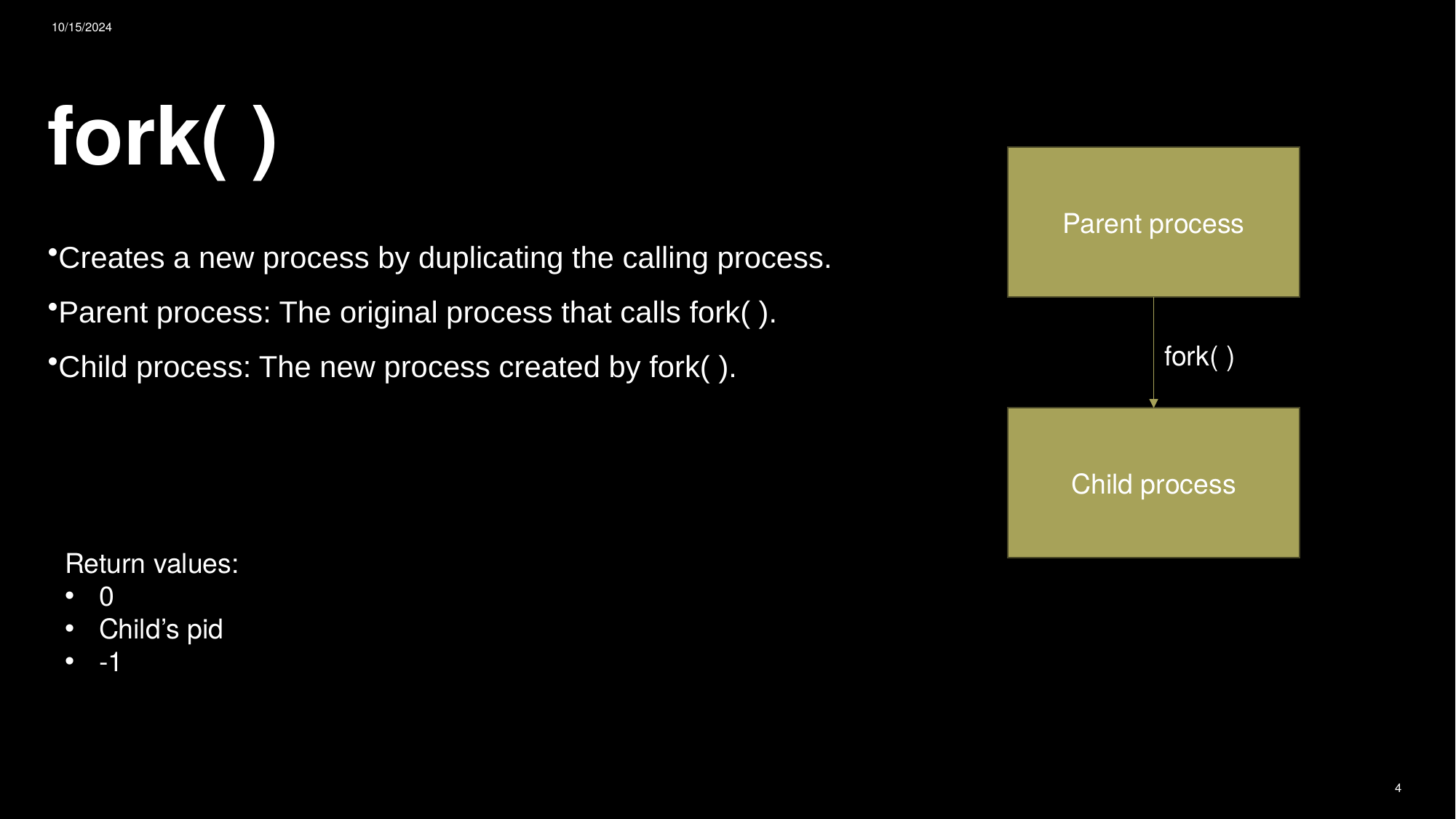

10/15/2024
# fork( )
Parent process

Creates a new process by duplicating the calling process.
Parent process: The original process that calls fork( ).
Child process: The new process created by fork( ).

fork( )
Child process
Return values:
0
Child’s pid
-1
4